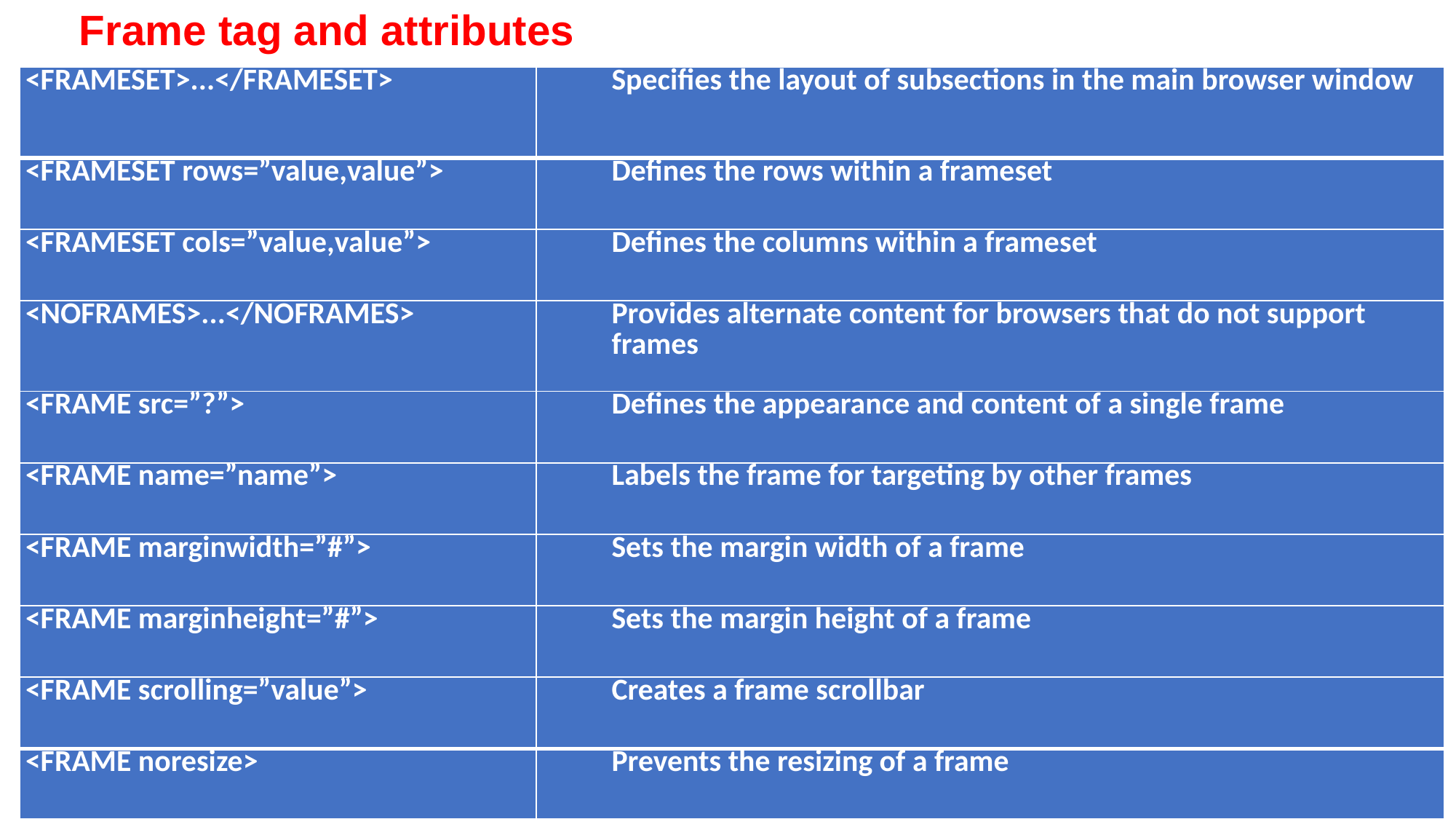

Frame tag and attributes
| <FRAMESET>...</FRAMESET> | Specifies the layout of subsections in the main browser window |
| --- | --- |
| <FRAMESET rows=”value,value”> | Defines the rows within a frameset |
| <FRAMESET cols=”value,value”> | Defines the columns within a frameset |
| <NOFRAMES>...</NOFRAMES> | Provides alternate content for browsers that do not support frames |
| <FRAME src=”?”> | Defines the appearance and content of a single frame |
| <FRAME name=”name”> | Labels the frame for targeting by other frames |
| <FRAME marginwidth=”#”> | Sets the margin width of a frame |
| <FRAME marginheight=”#”> | Sets the margin height of a frame |
| <FRAME scrolling=”value”> | Creates a frame scrollbar |
| <FRAME noresize> | Prevents the resizing of a frame |